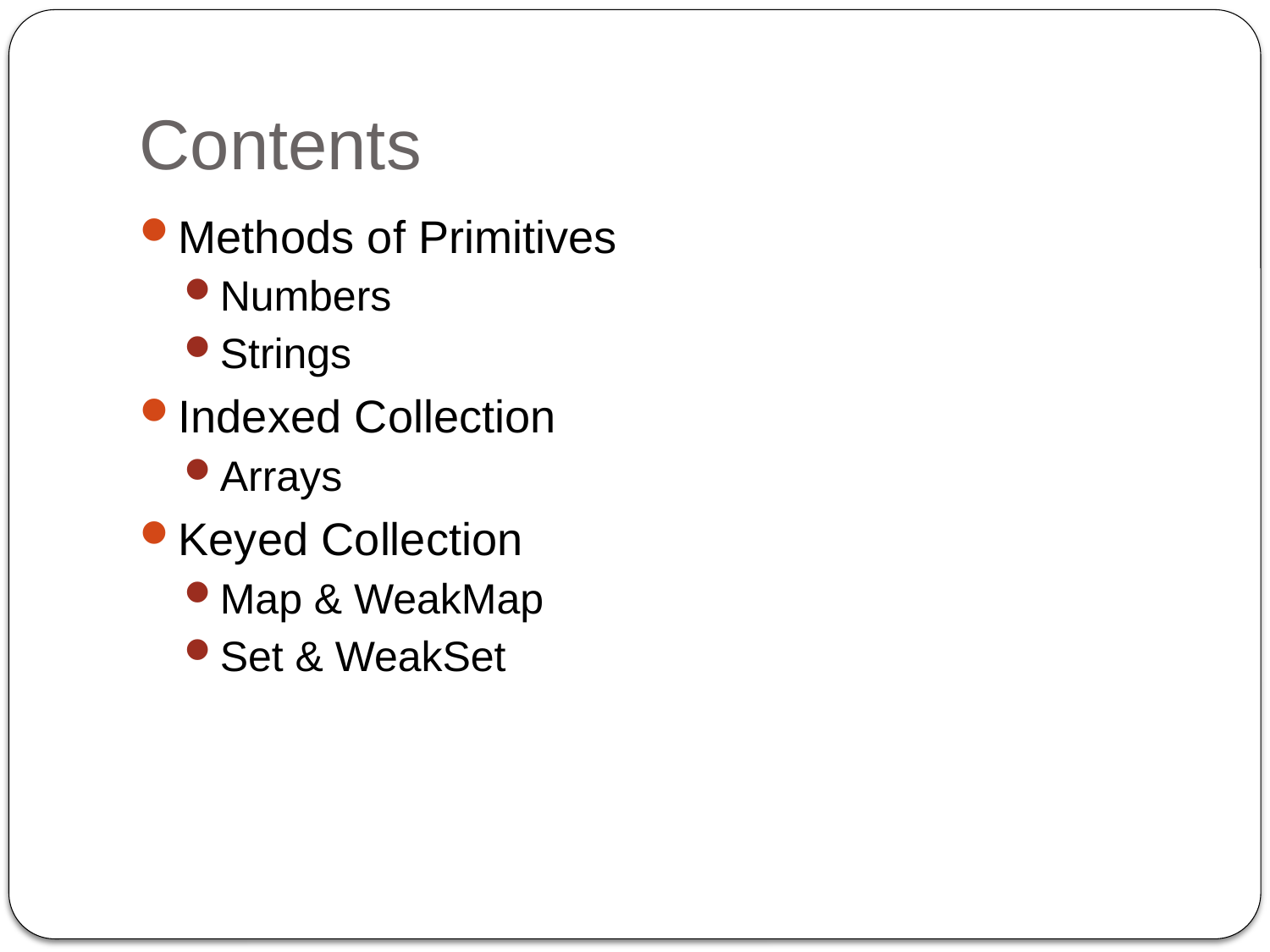

# Contents
Methods of Primitives
Numbers
Strings
Indexed Collection
Arrays
Keyed Collection
Map & WeakMap
Set & WeakSet